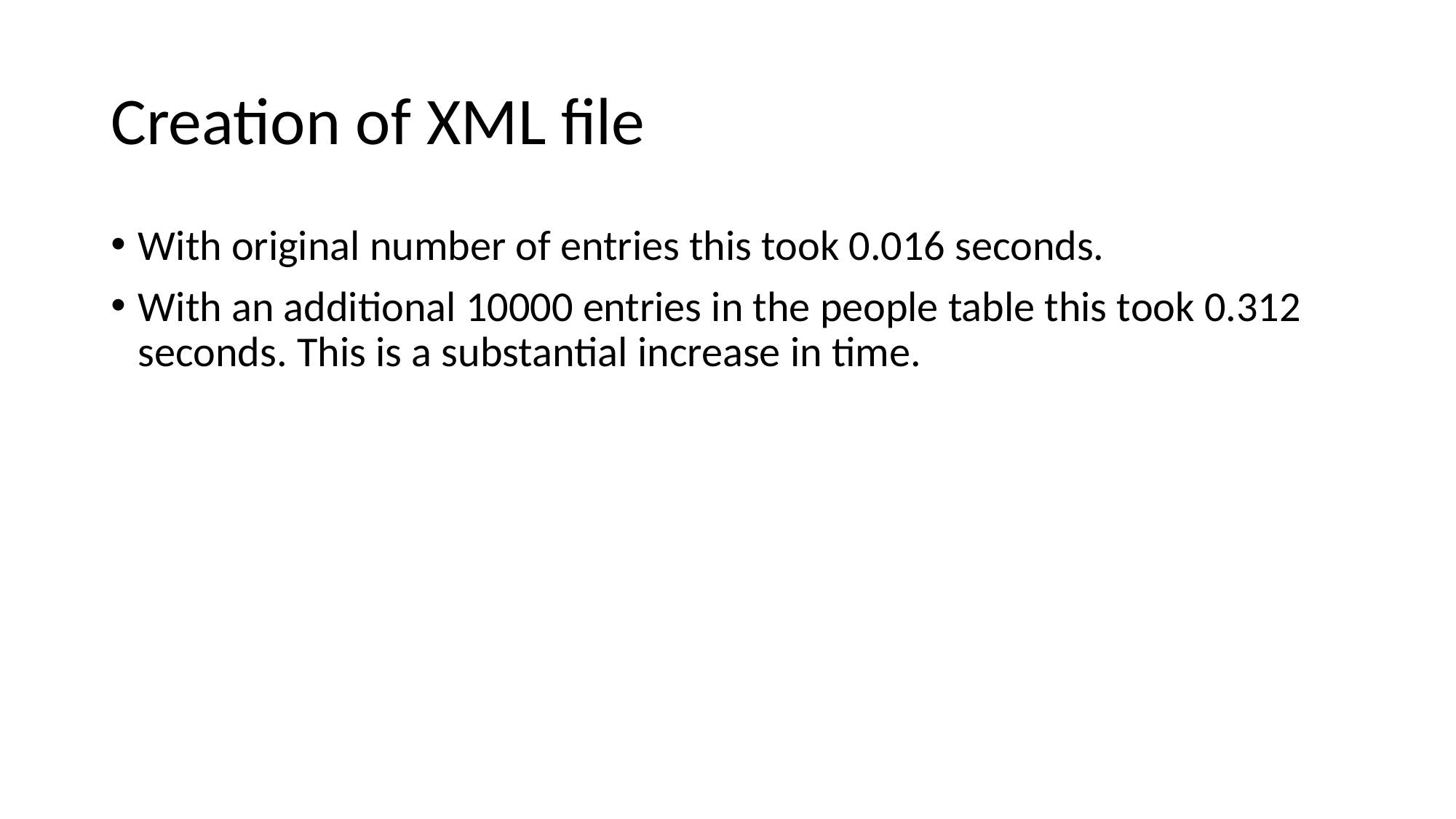

# Creation of XML file
With original number of entries this took 0.016 seconds.
With an additional 10000 entries in the people table this took 0.312 seconds. This is a substantial increase in time.